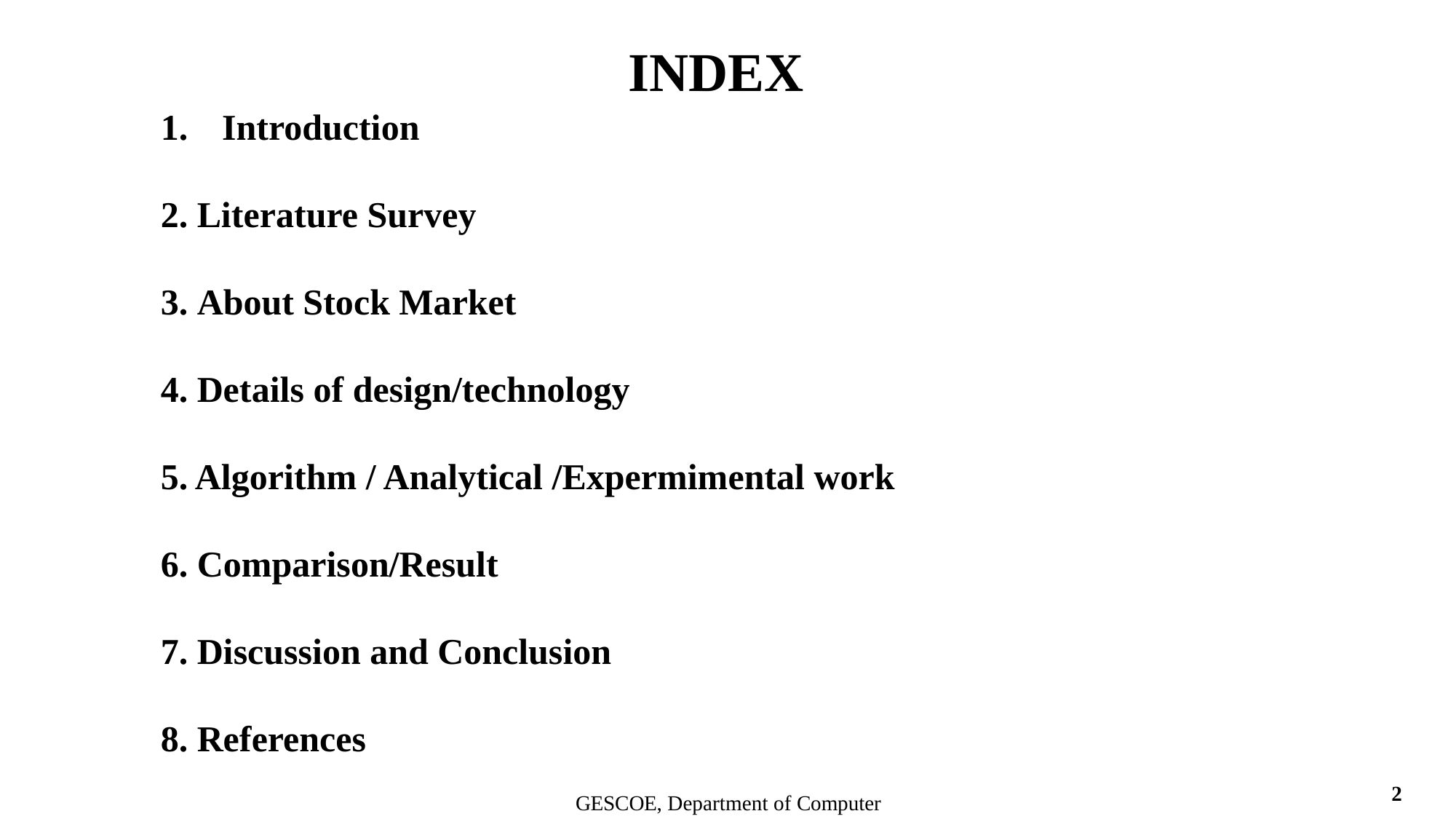

INDEX
Introduction

2. Literature Survey

3. About Stock Market

4. Details of design/technology

5. Algorithm / Analytical /Expermimental work

6. Comparison/Result

7. Discussion and Conclusion

8. References

2
GESCOE, Department of Computer